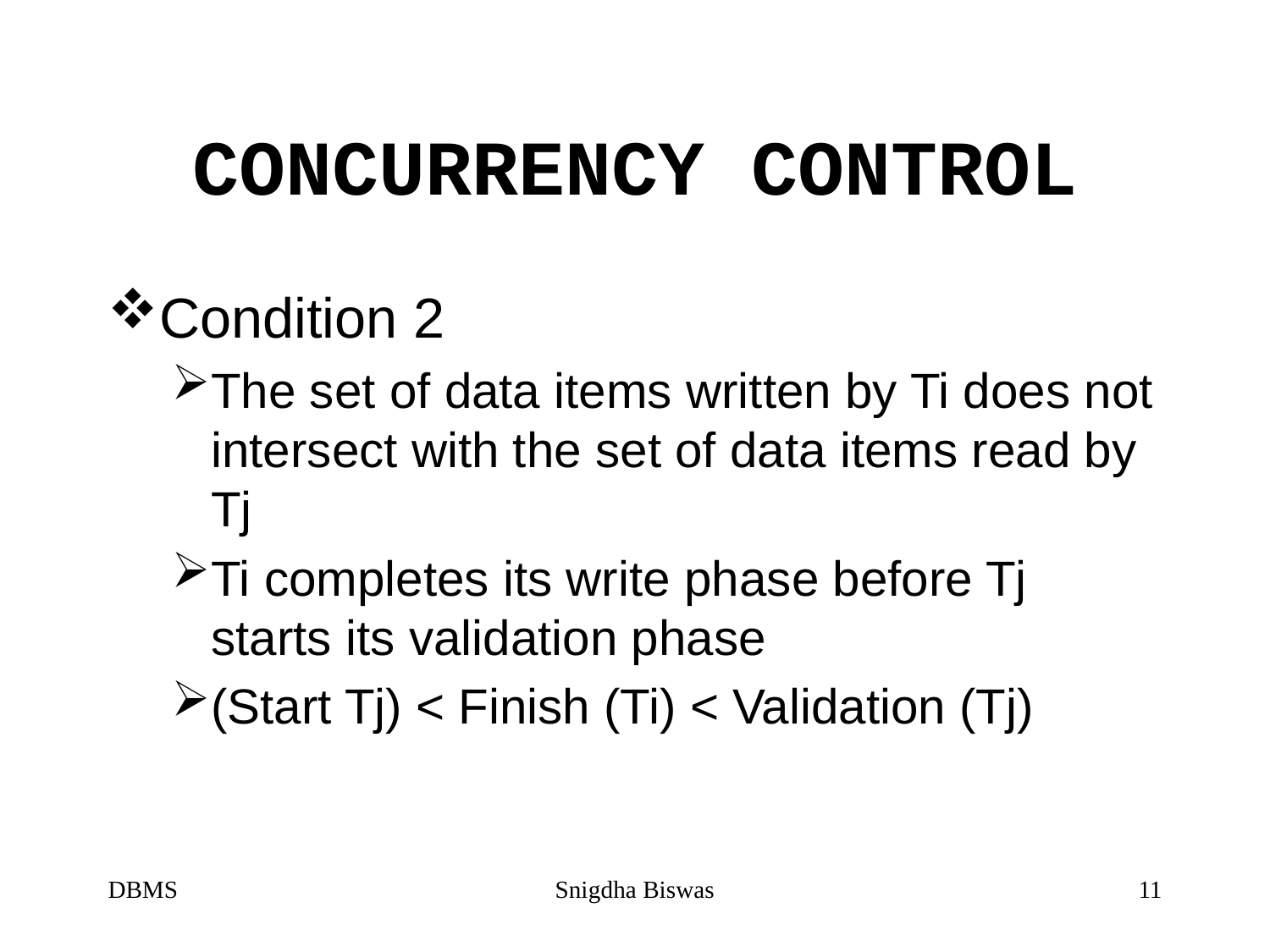

# CONCURRENCY CONTROL
Condition 2
The set of data items written by Ti does not intersect with the set of data items read by Tj
Ti completes its write phase before Tj starts its validation phase
(Start Tj) < Finish (Ti) < Validation (Tj)
DBMS
Snigdha Biswas
11